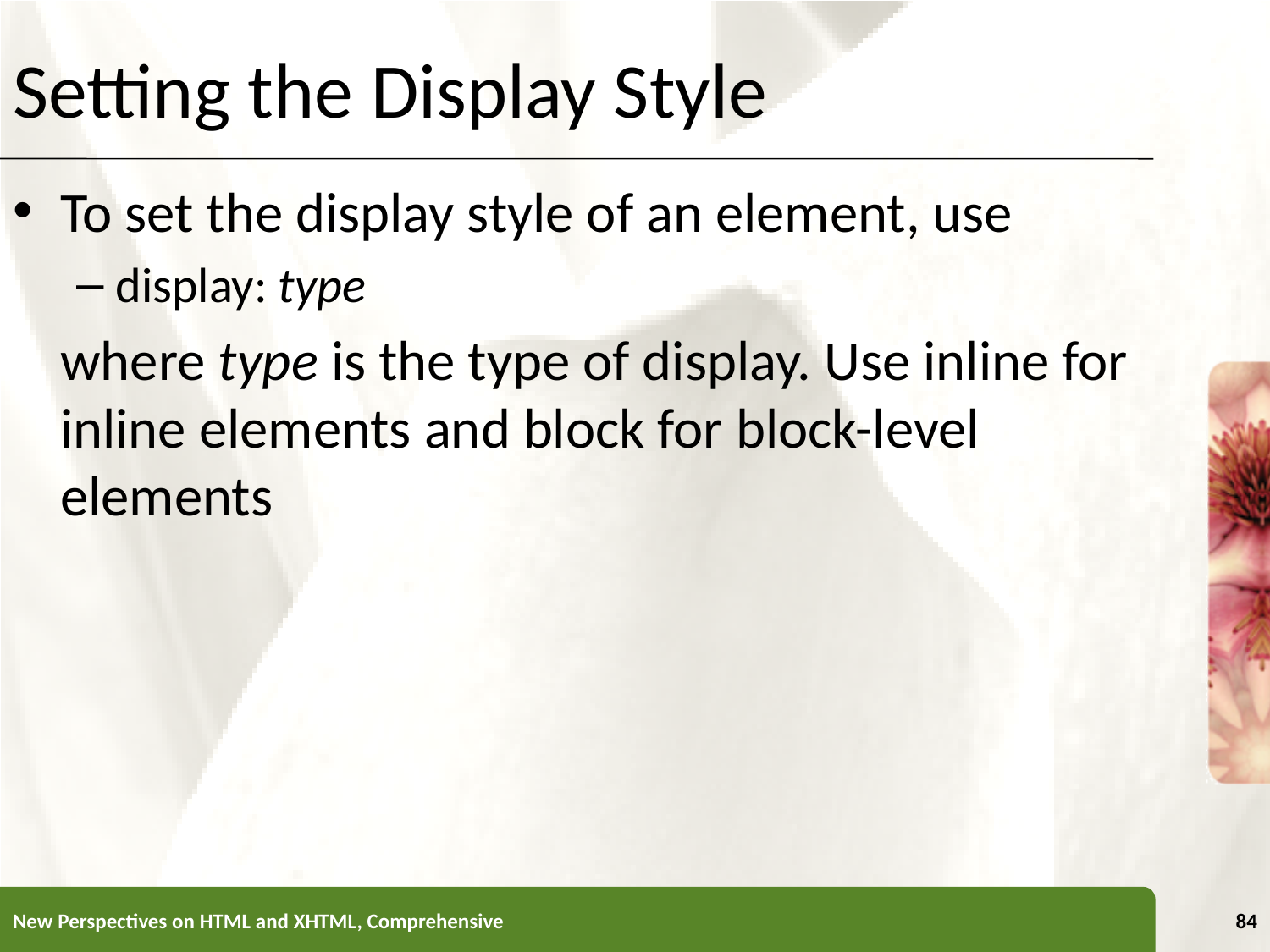

Setting the Display Style
To set the display style of an element, use
display: type
	where type is the type of display. Use inline for inline elements and block for block-level elements
New Perspectives on HTML and XHTML, Comprehensive
84